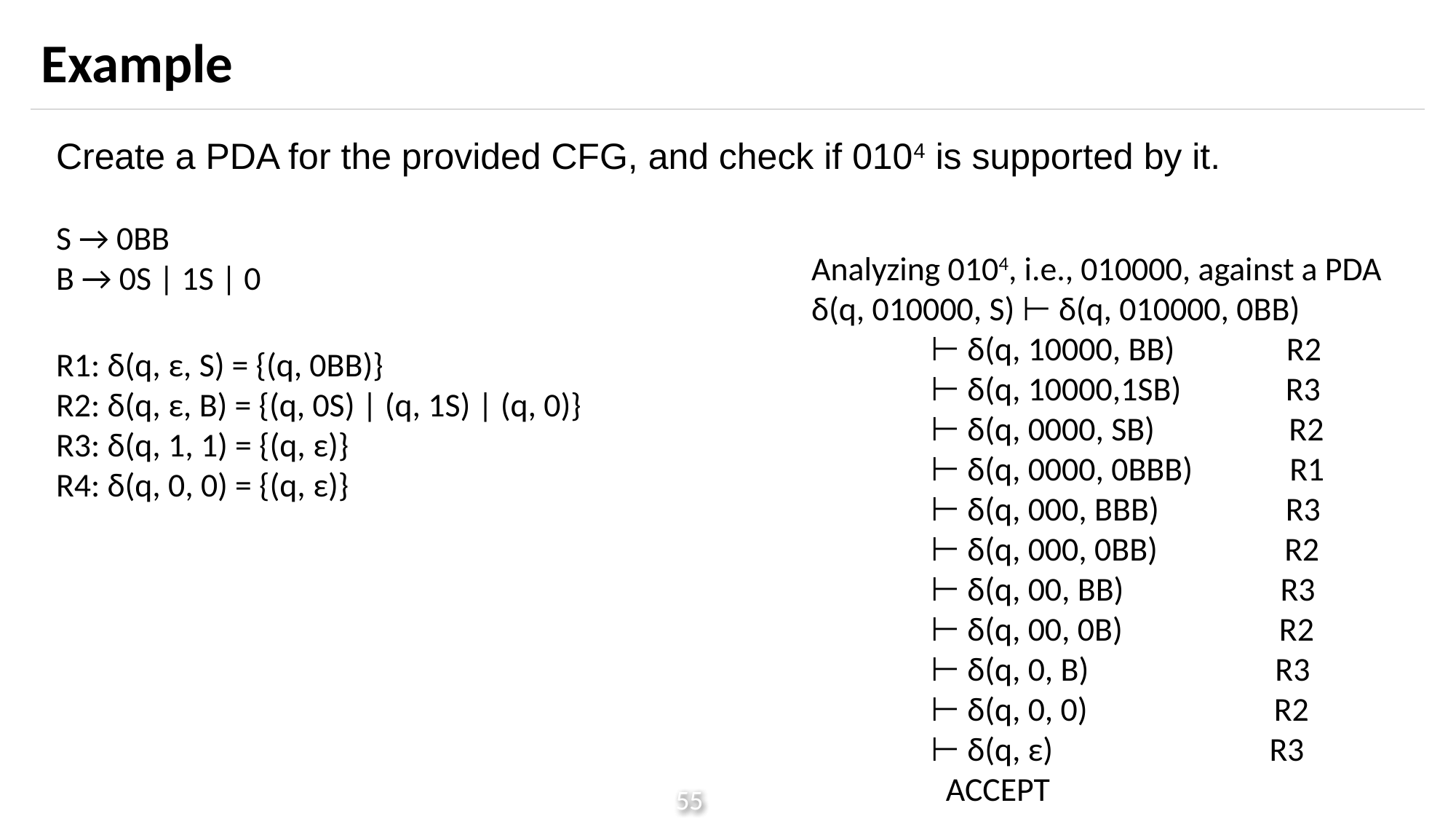

# Example
Create a PDA for the provided CFG, and check if 0104 is supported by it.

S → 0BB
B → 0S | 1S | 0
Analyzing 0104, i.e., 010000, against a PDA
δ(q, 010000, S) ⊢ δ(q, 010000, 0BB)
                ⊢ δ(q, 10000, BB)               R2
                ⊢ δ(q, 10000,1SB)              R3
                ⊢ δ(q, 0000, SB)                  R2
                ⊢ δ(q, 0000, 0BBB)             R1
                ⊢ δ(q, 000, BBB)                 R3
                ⊢ δ(q, 000, 0BB)                 R2
                ⊢ δ(q, 00, BB)                     R3
                ⊢ δ(q, 00, 0B)                     R2
                ⊢ δ(q, 0, B)                         R3
                ⊢ δ(q, 0, 0)                         R2
                ⊢ δ(q, ε)                             R3
                  ACCEPT
R1: δ(q, ε, S) = {(q, 0BB)}
R2: δ(q, ε, B) = {(q, 0S) | (q, 1S) | (q, 0)}
R3: δ(q, 1, 1) = {(q, ε)}
R4: δ(q, 0, 0) = {(q, ε)}